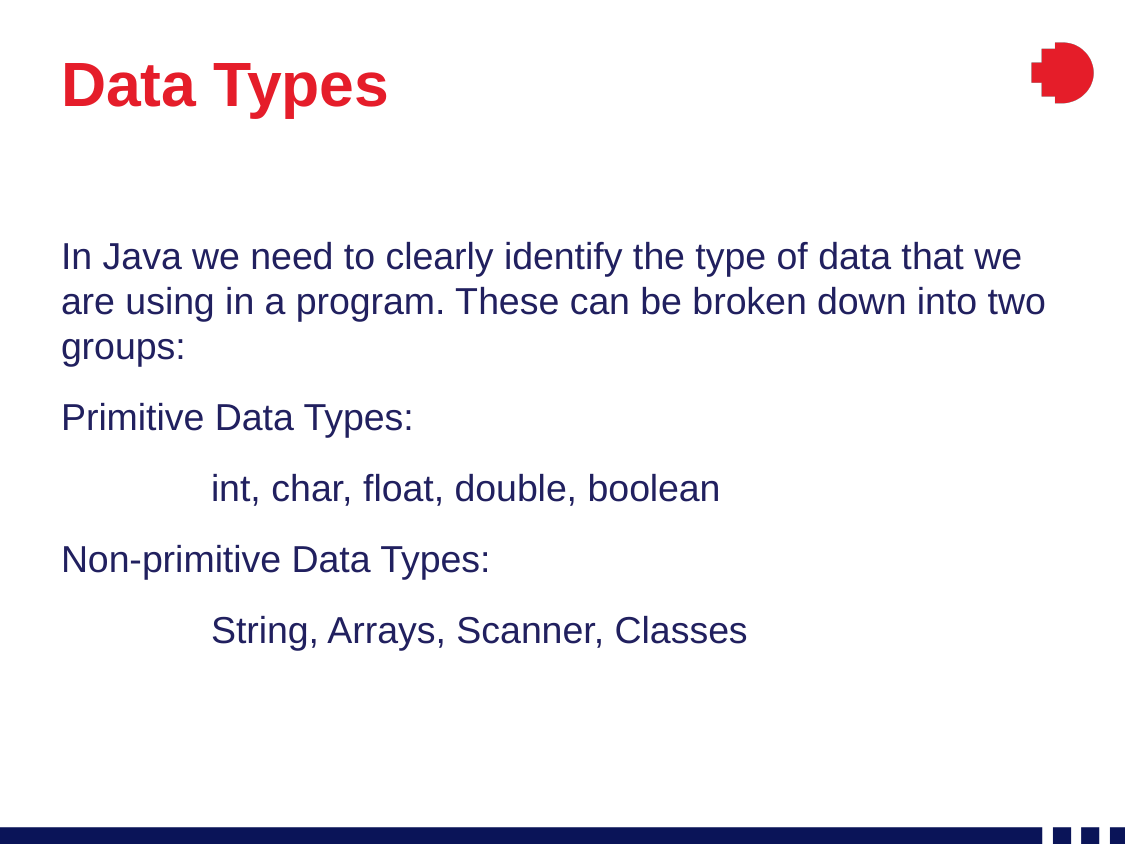

# Data Types
In Java we need to clearly identify the type of data that we are using in a program. These can be broken down into two groups:
Primitive Data Types:
	int, char, float, double, boolean
Non-primitive Data Types:
	String, Arrays, Scanner, Classes